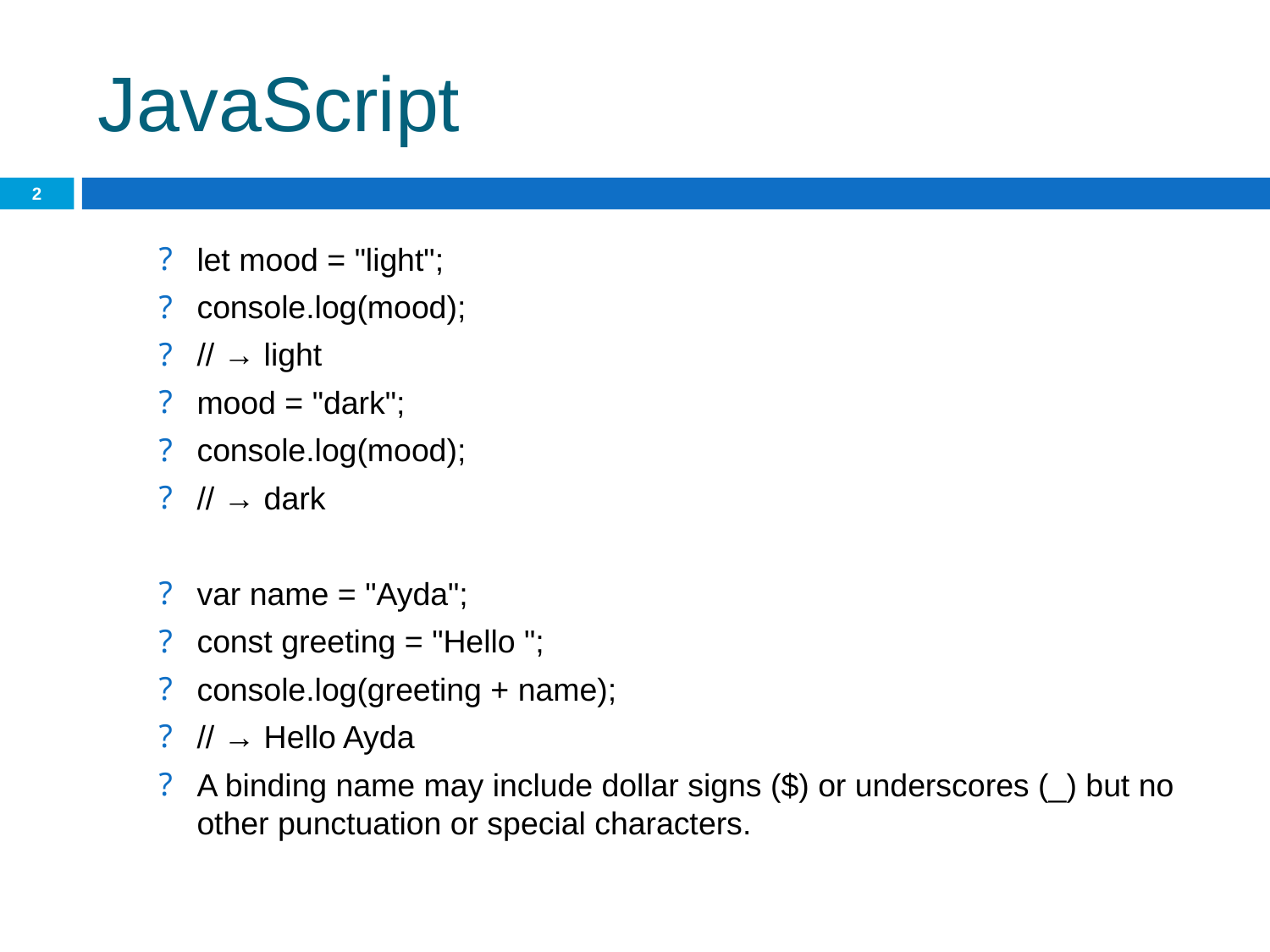

# JavaScript
2
let mood = "light";
console.log(mood);
// → light
mood = "dark";
console.log(mood);
// → dark

var name = "Ayda";
const greeting = "Hello ";
console.log(greeting + name);
// → Hello Ayda
A binding name may include dollar signs ($) or underscores (_) but no other punctuation or special characters.